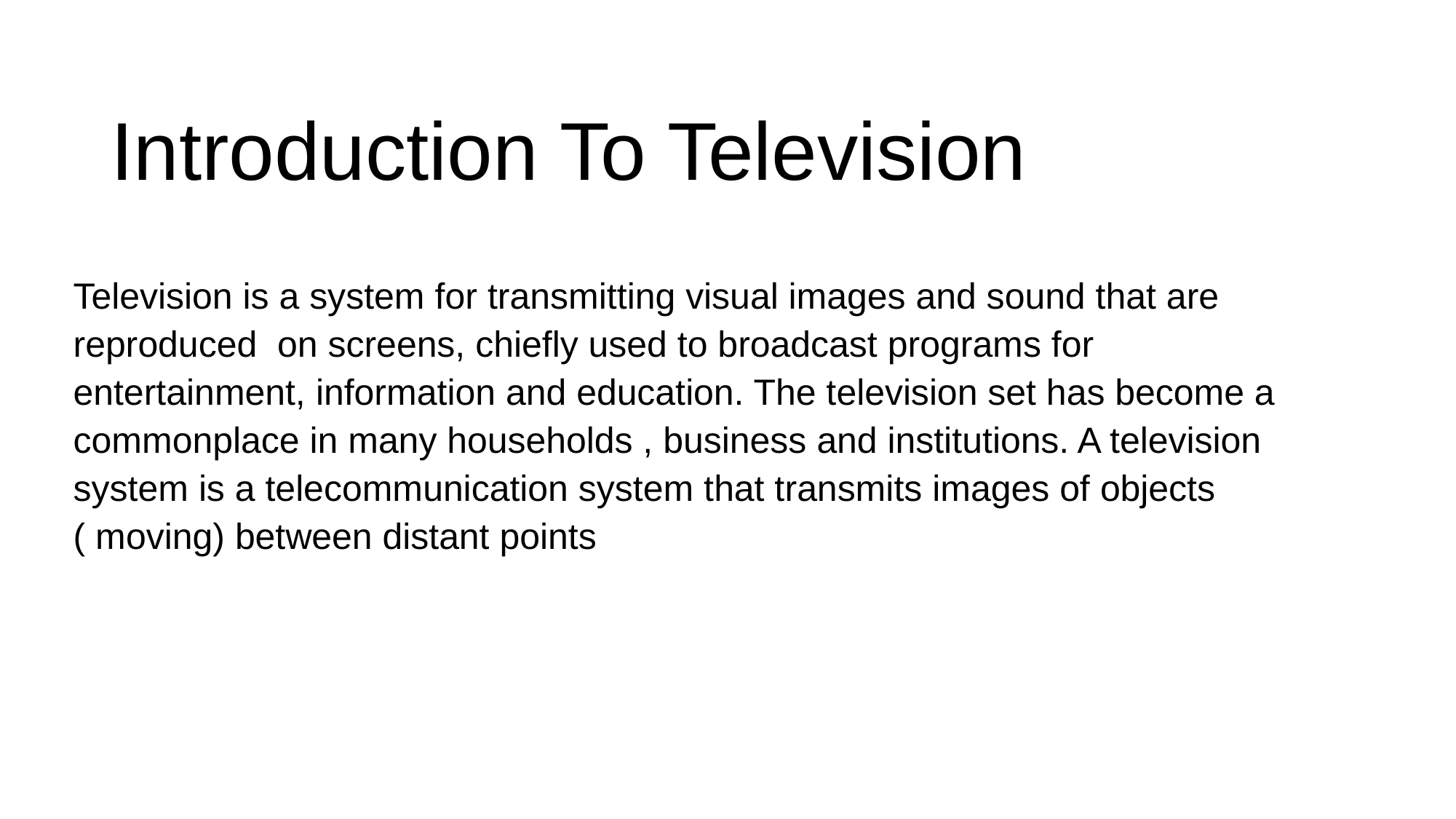

# Introduction To Television
Television is a system for transmitting visual images and sound that are reproduced  on screens, chiefly used to broadcast programs for entertainment, information and education. The television set has become a commonplace in many households , business and institutions. A television system is a telecommunication system that transmits images of objects ( moving) between distant points